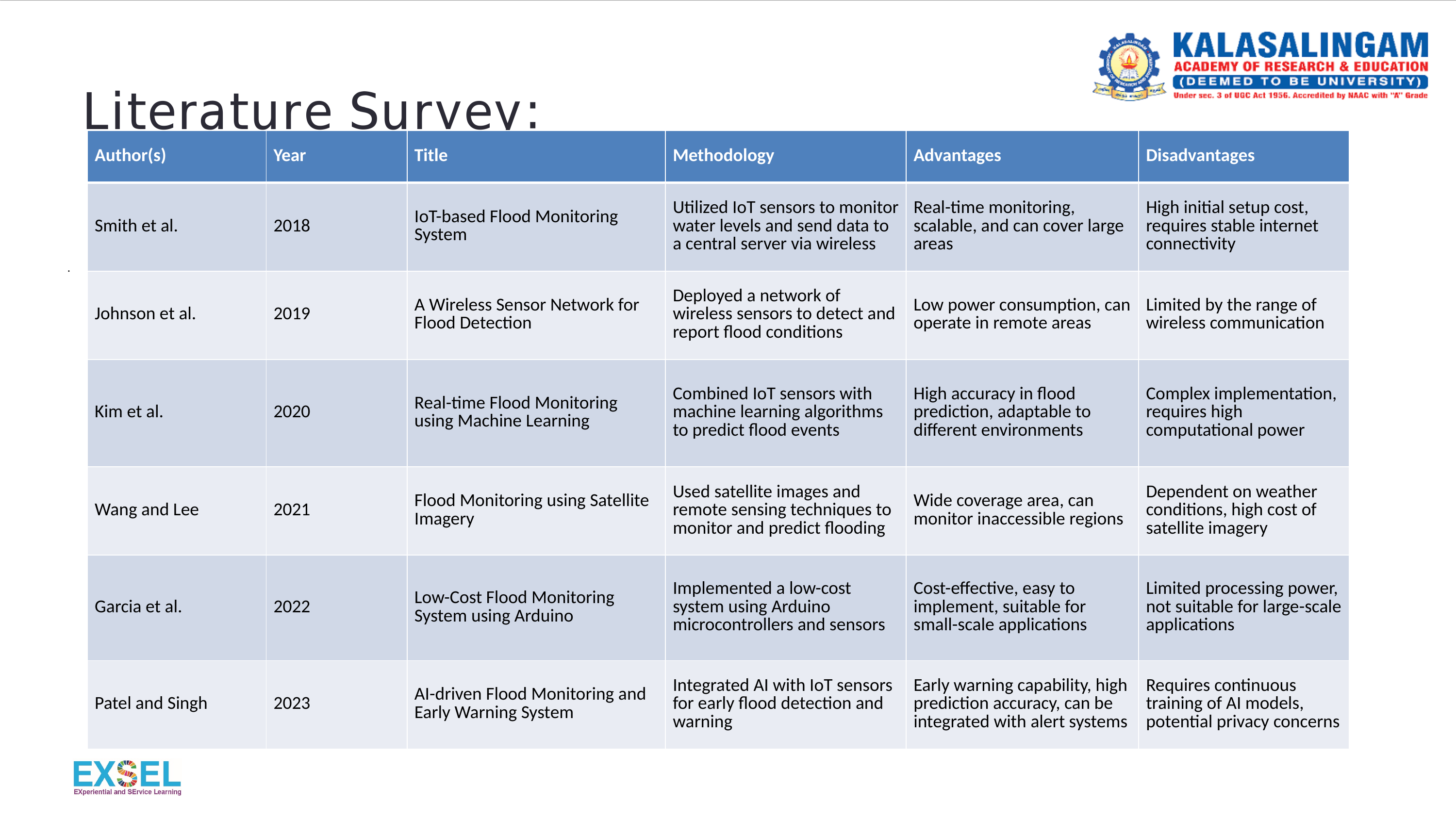

# Literature Survey:
| Author(s) | Year | Title | Methodology | Advantages | Disadvantages |
| --- | --- | --- | --- | --- | --- |
| Smith et al. | 2018 | IoT-based Flood Monitoring System | Utilized IoT sensors to monitor water levels and send data to a central server via wireless | Real-time monitoring, scalable, and can cover large areas | High initial setup cost, requires stable internet connectivity |
| Johnson et al. | 2019 | A Wireless Sensor Network for Flood Detection | Deployed a network of wireless sensors to detect and report flood conditions | Low power consumption, can operate in remote areas | Limited by the range of wireless communication |
| Kim et al. | 2020 | Real-time Flood Monitoring using Machine Learning | Combined IoT sensors with machine learning algorithms to predict flood events | High accuracy in flood prediction, adaptable to different environments | Complex implementation, requires high computational power |
| Wang and Lee | 2021 | Flood Monitoring using Satellite Imagery | Used satellite images and remote sensing techniques to monitor and predict flooding | Wide coverage area, can monitor inaccessible regions | Dependent on weather conditions, high cost of satellite imagery |
| Garcia et al. | 2022 | Low-Cost Flood Monitoring System using Arduino | Implemented a low-cost system using Arduino microcontrollers and sensors | Cost-effective, easy to implement, suitable for small-scale applications | Limited processing power, not suitable for large-scale applications |
| Patel and Singh | 2023 | AI-driven Flood Monitoring and Early Warning System | Integrated AI with IoT sensors for early flood detection and warning | Early warning capability, high prediction accuracy, can be integrated with alert systems | Requires continuous training of AI models, potential privacy concerns |

.